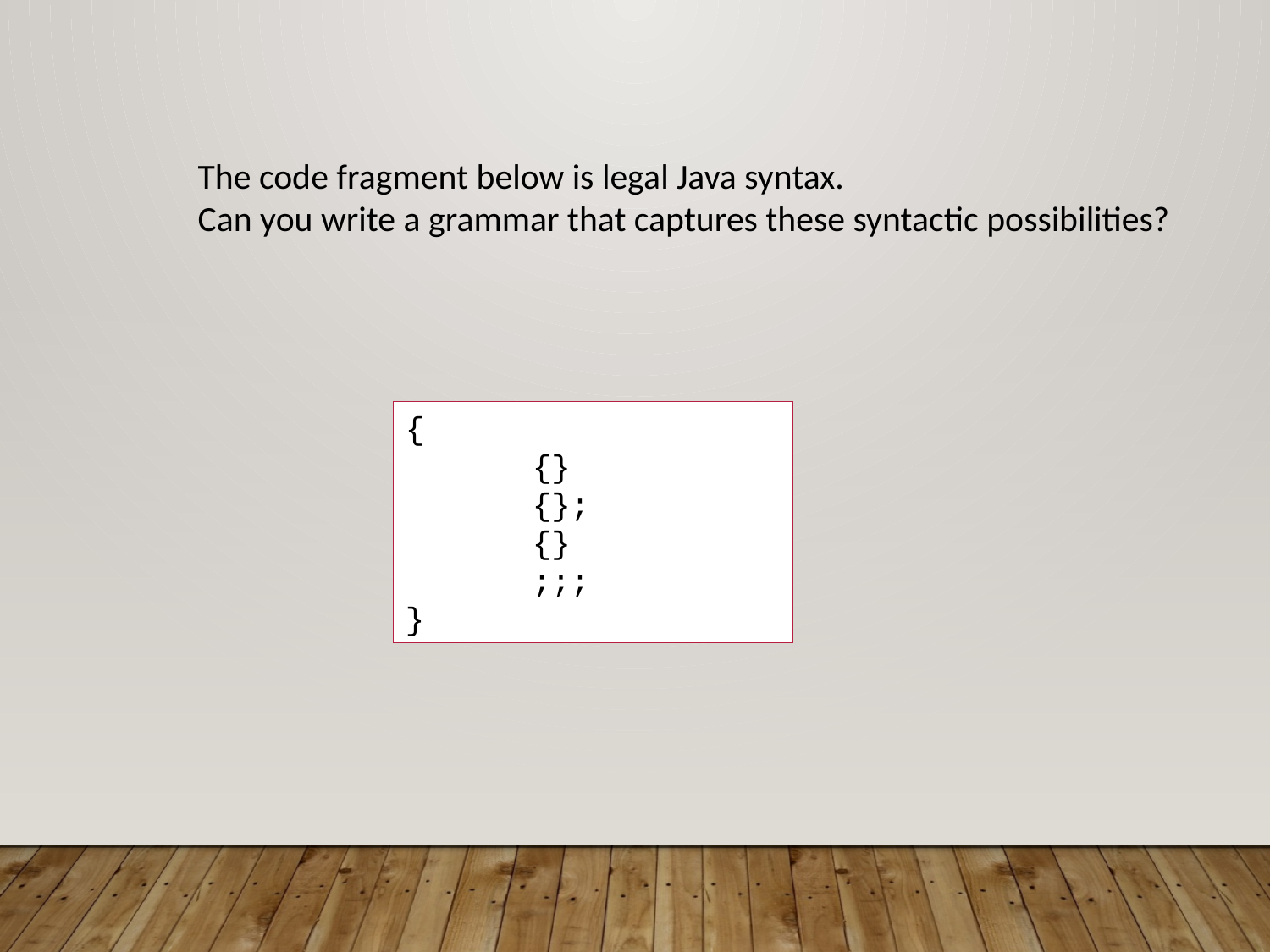

The code fragment below is legal Java syntax.
Can you write a grammar that captures these syntactic possibilities?
{
	{}
	{};
	{}
	;;;
}